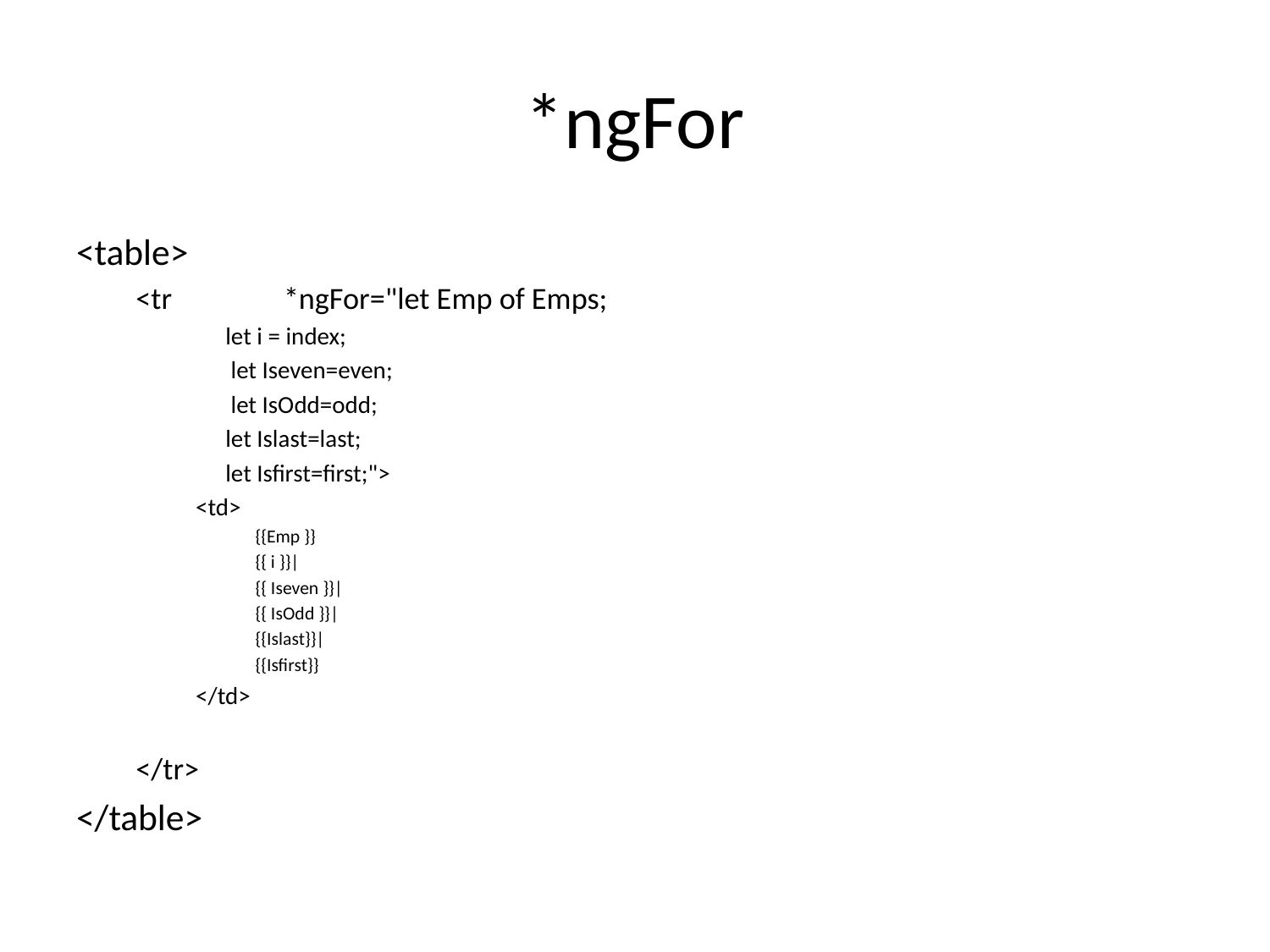

# *ngFor
<table>
<tr 	*ngFor="let Emp of Emps;
		let i = index;
		 let Iseven=even;
		 let IsOdd=odd;
		let Islast=last;
		let Isfirst=first;">
<td>
{{Emp }}
{{ i }}|
{{ Iseven }}|
{{ IsOdd }}|
{{Islast}}|
{{Isfirst}}
</td>

</tr>
</table>